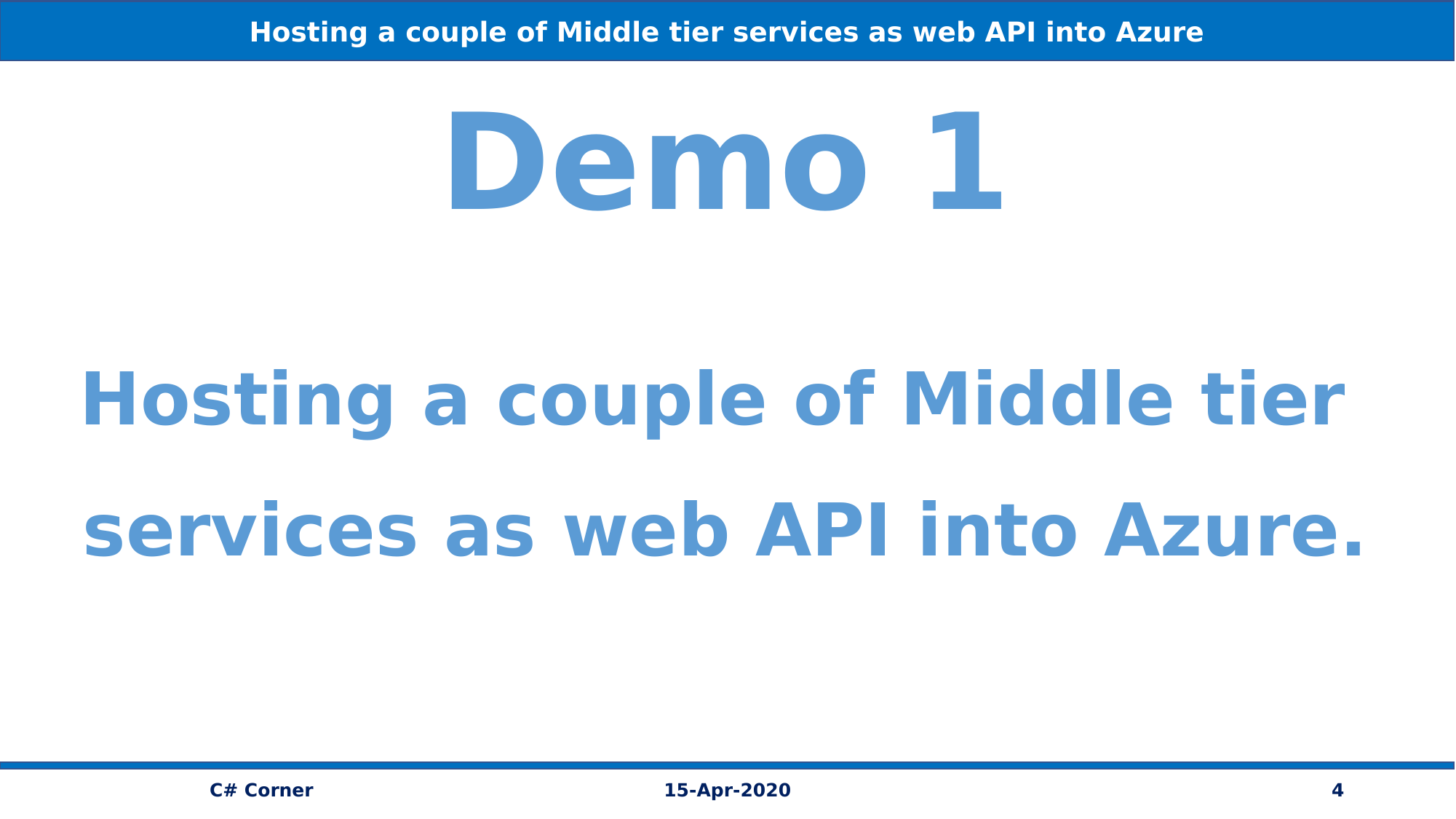

Hosting a couple of Middle tier services as web API into Azure
Demo 1

Hosting a couple of Middle tier
services as web API into Azure.

15-Apr-2020
4
C# Corner